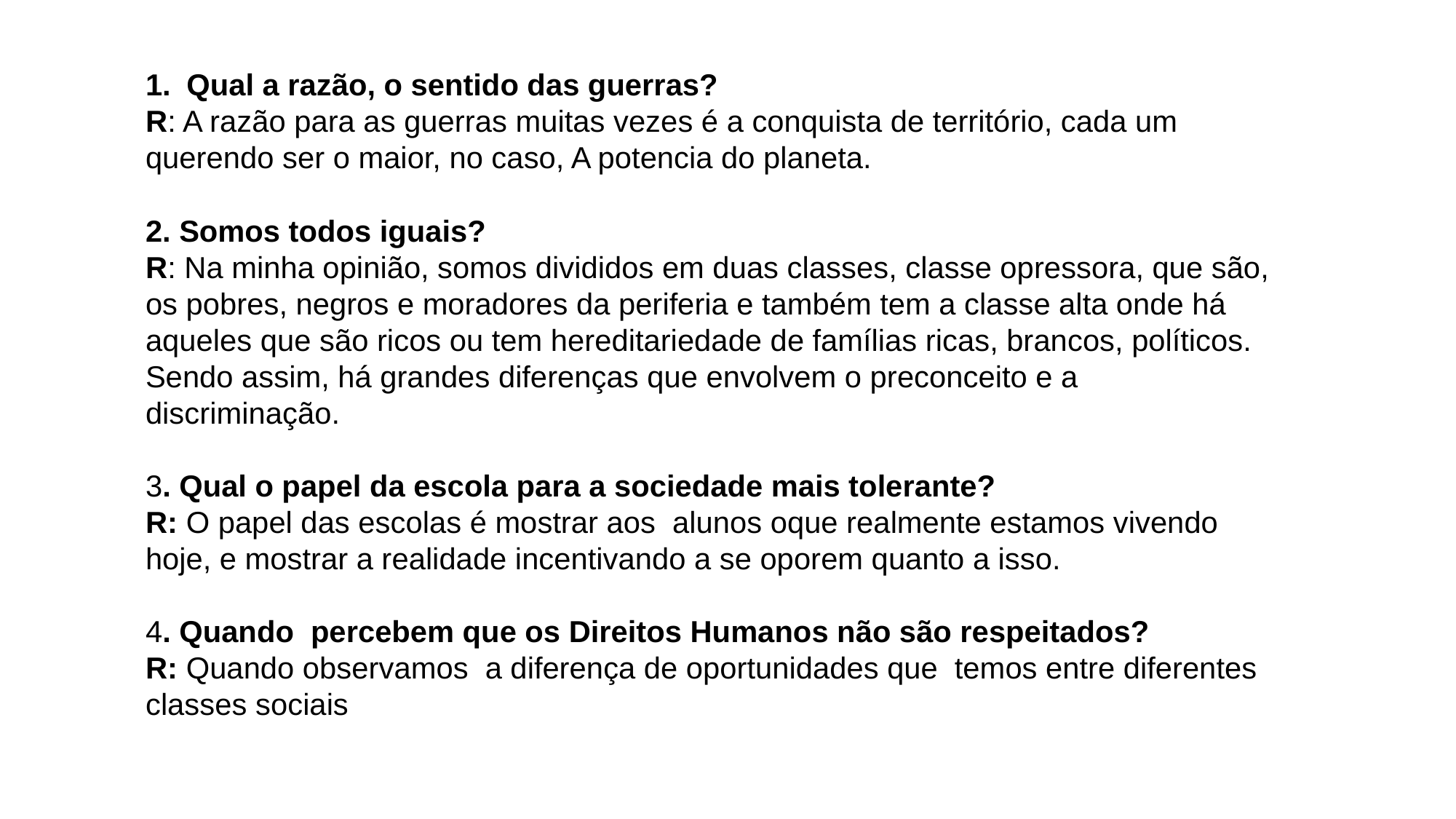

Qual a razão, o sentido das guerras?
R: A razão para as guerras muitas vezes é a conquista de território, cada um querendo ser o maior, no caso, A potencia do planeta.

2. Somos todos iguais?
R: Na minha opinião, somos divididos em duas classes, classe opressora, que são, os pobres, negros e moradores da periferia e também tem a classe alta onde há aqueles que são ricos ou tem hereditariedade de famílias ricas, brancos, políticos. Sendo assim, há grandes diferenças que envolvem o preconceito e a discriminação.

3. Qual o papel da escola para a sociedade mais tolerante?
R: O papel das escolas é mostrar aos  alunos oque realmente estamos vivendo hoje, e mostrar a realidade incentivando a se oporem quanto a isso.

4. Quando  percebem que os Direitos Humanos não são respeitados?
R: Quando observamos  a diferença de oportunidades que  temos entre diferentes classes sociais